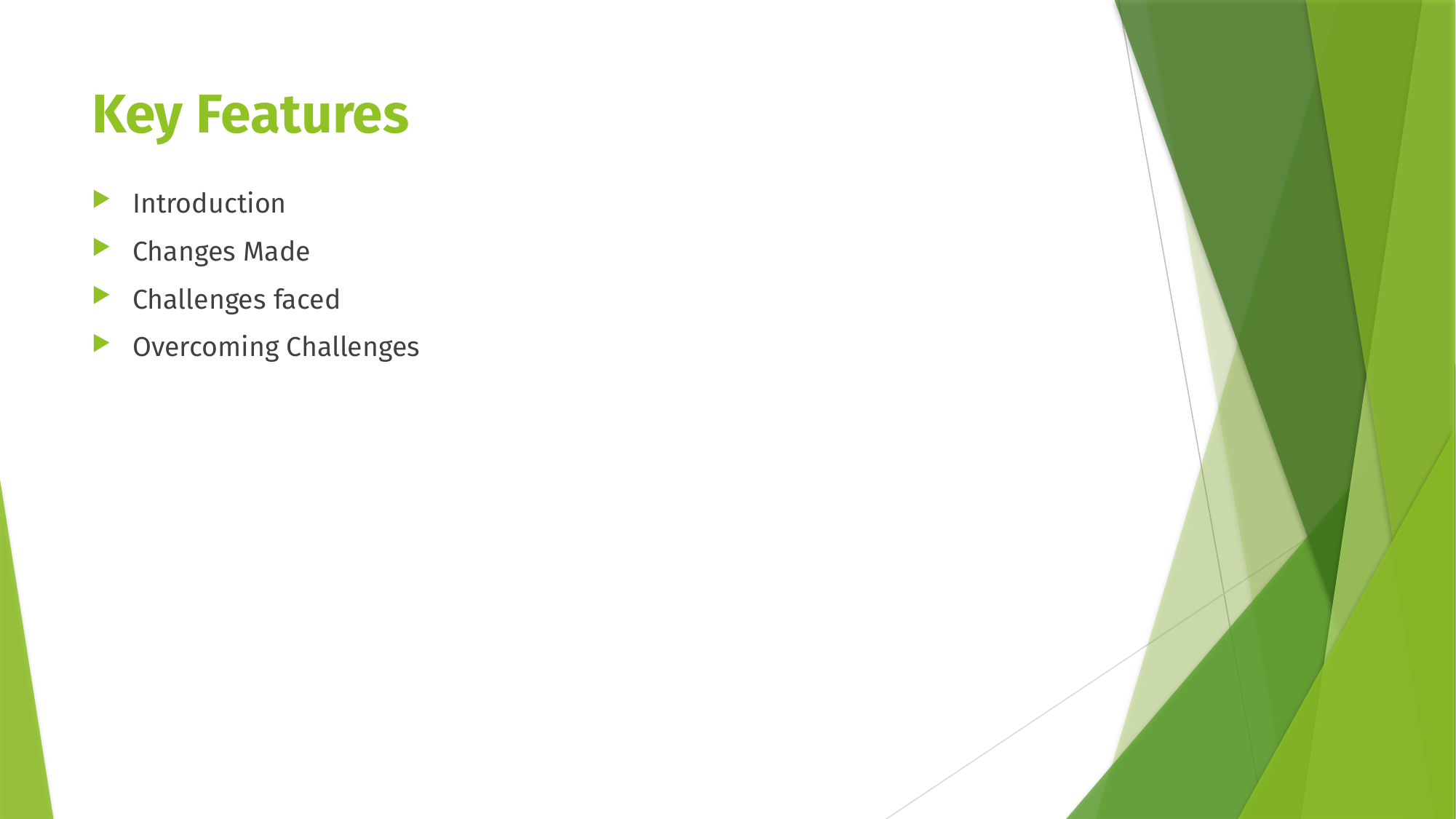

# Key Features
Introduction
Changes Made
Challenges faced
Overcoming Challenges